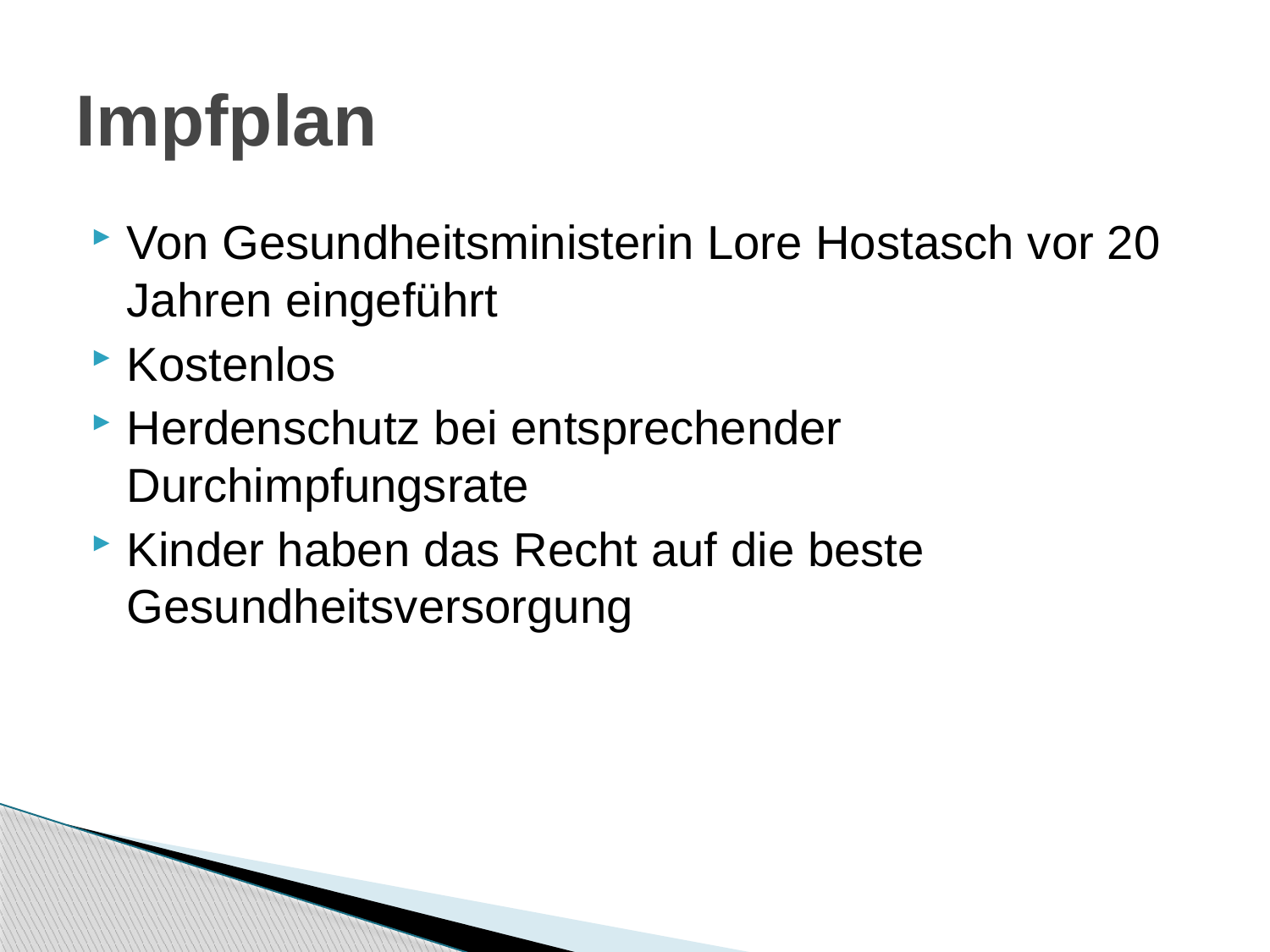

# Impfplan
Von Gesundheitsministerin Lore Hostasch vor 20 Jahren eingeführt
Kostenlos
Herdenschutz bei entsprechender Durchimpfungsrate
Kinder haben das Recht auf die beste Gesundheitsversorgung